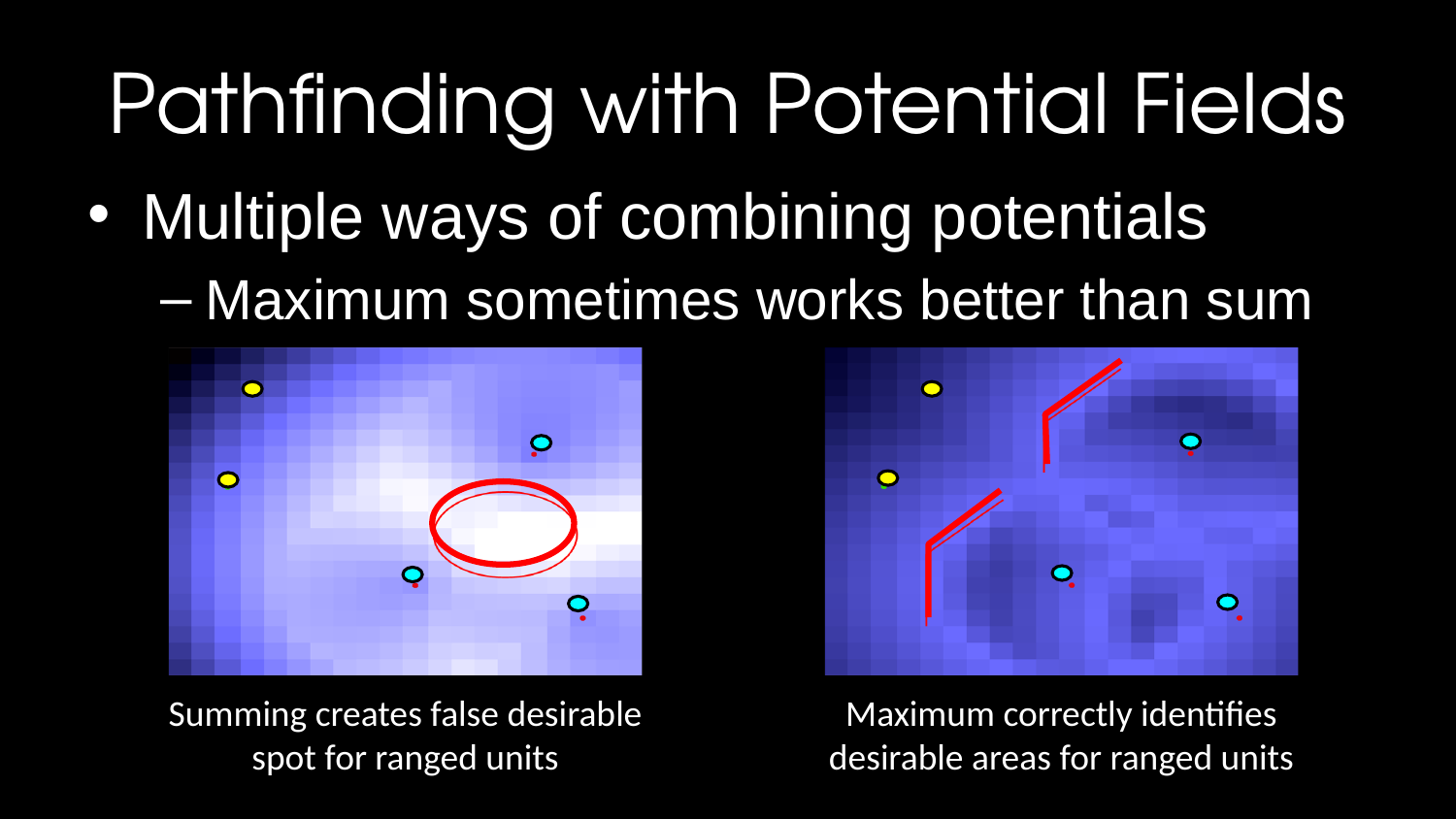

# Pathfinding with Potential Fields
Multiple ways of combining potentials
Maximum sometimes works better than sum

Maximum correctly identifies desirable areas for ranged units

Summing creates false desirable spot for ranged units